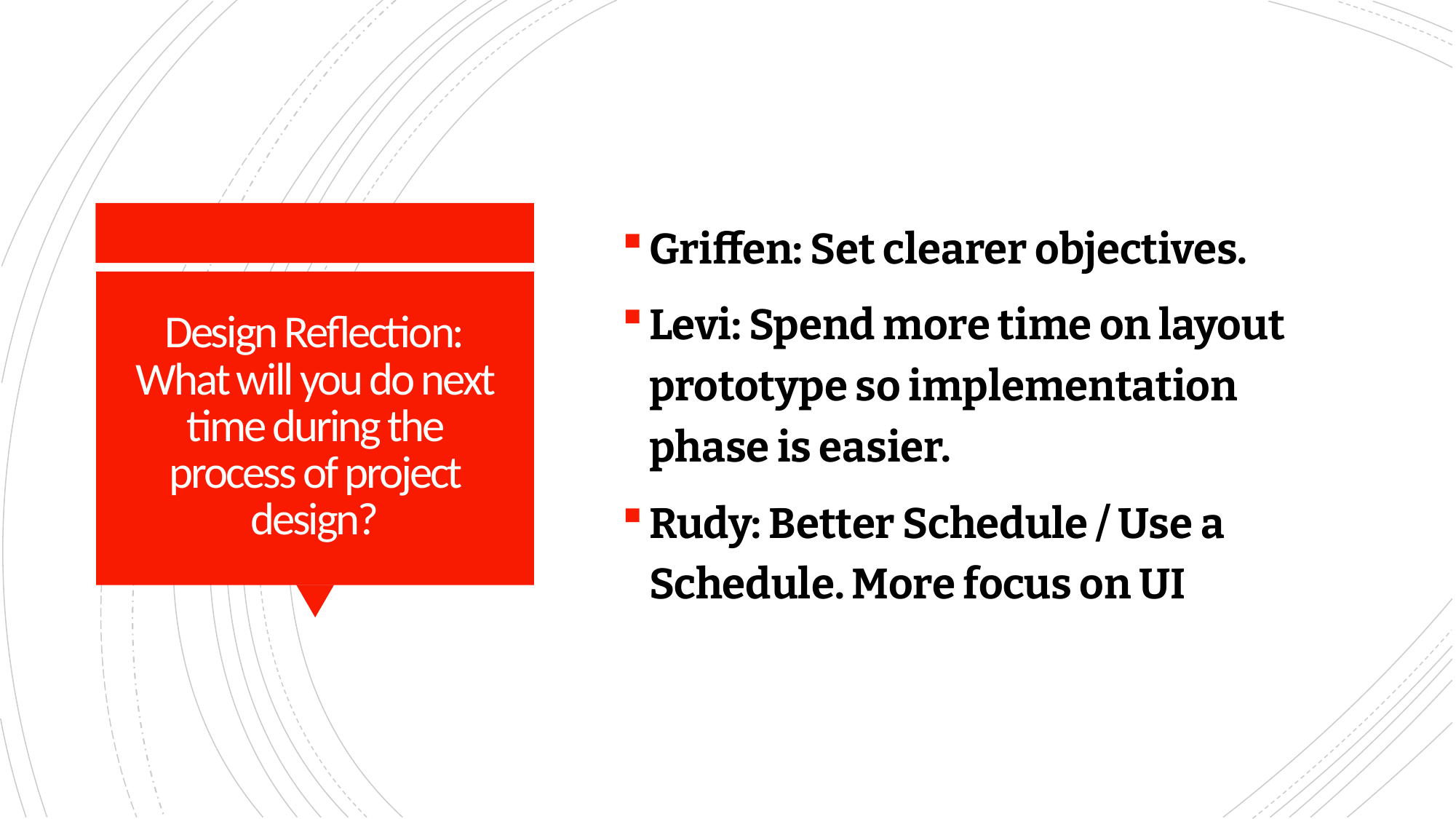

Griffen: Set clearer objectives.
Levi: Spend more time on layout prototype so implementation phase is easier.
Rudy: Better Schedule / Use a Schedule. More focus on UI
# Design Reflection: What will you do next time during the process of project design?